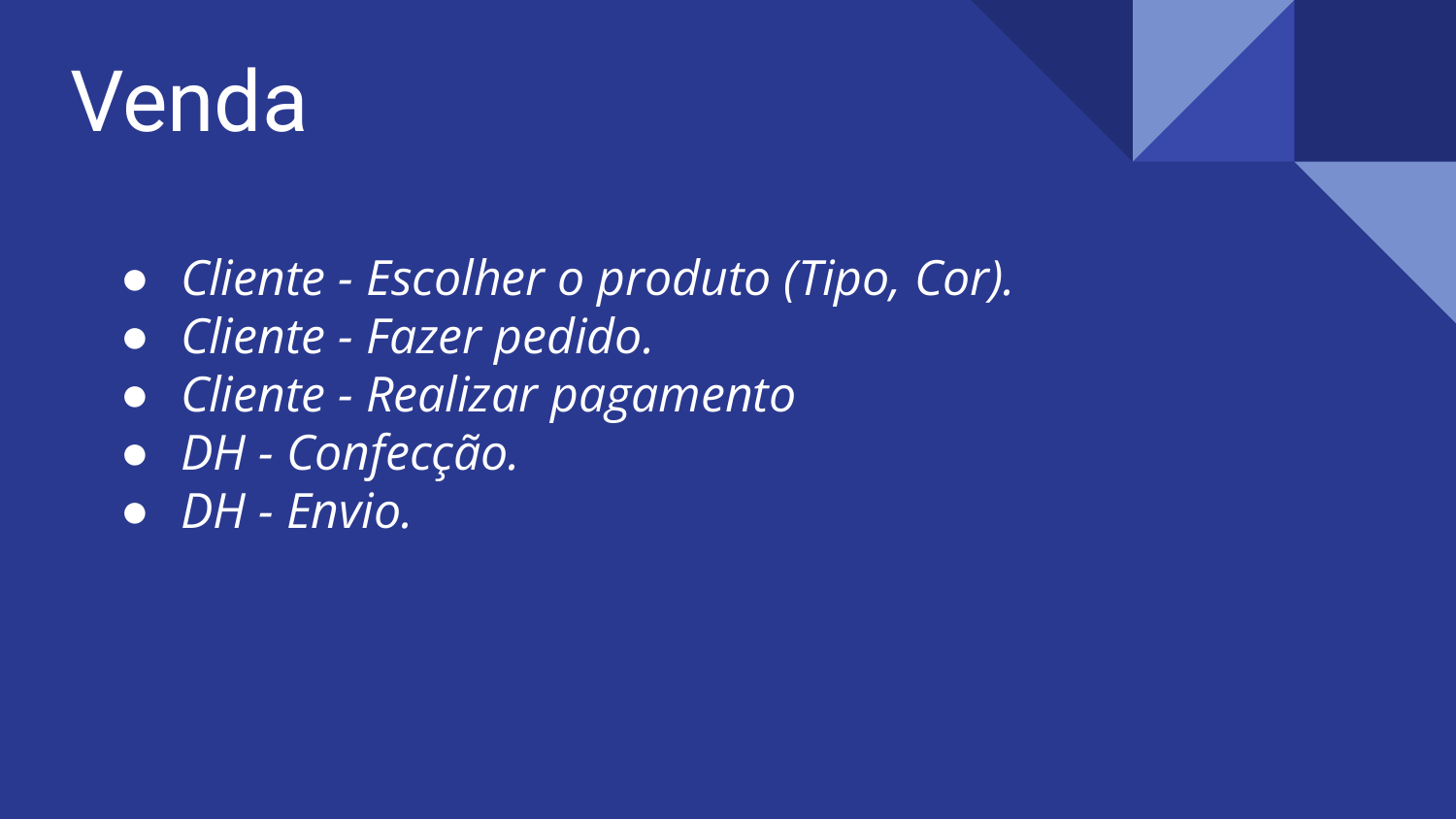

# Venda
Cliente - Escolher o produto (Tipo, Cor).
Cliente - Fazer pedido.
Cliente - Realizar pagamento
DH - Confecção.
DH - Envio.